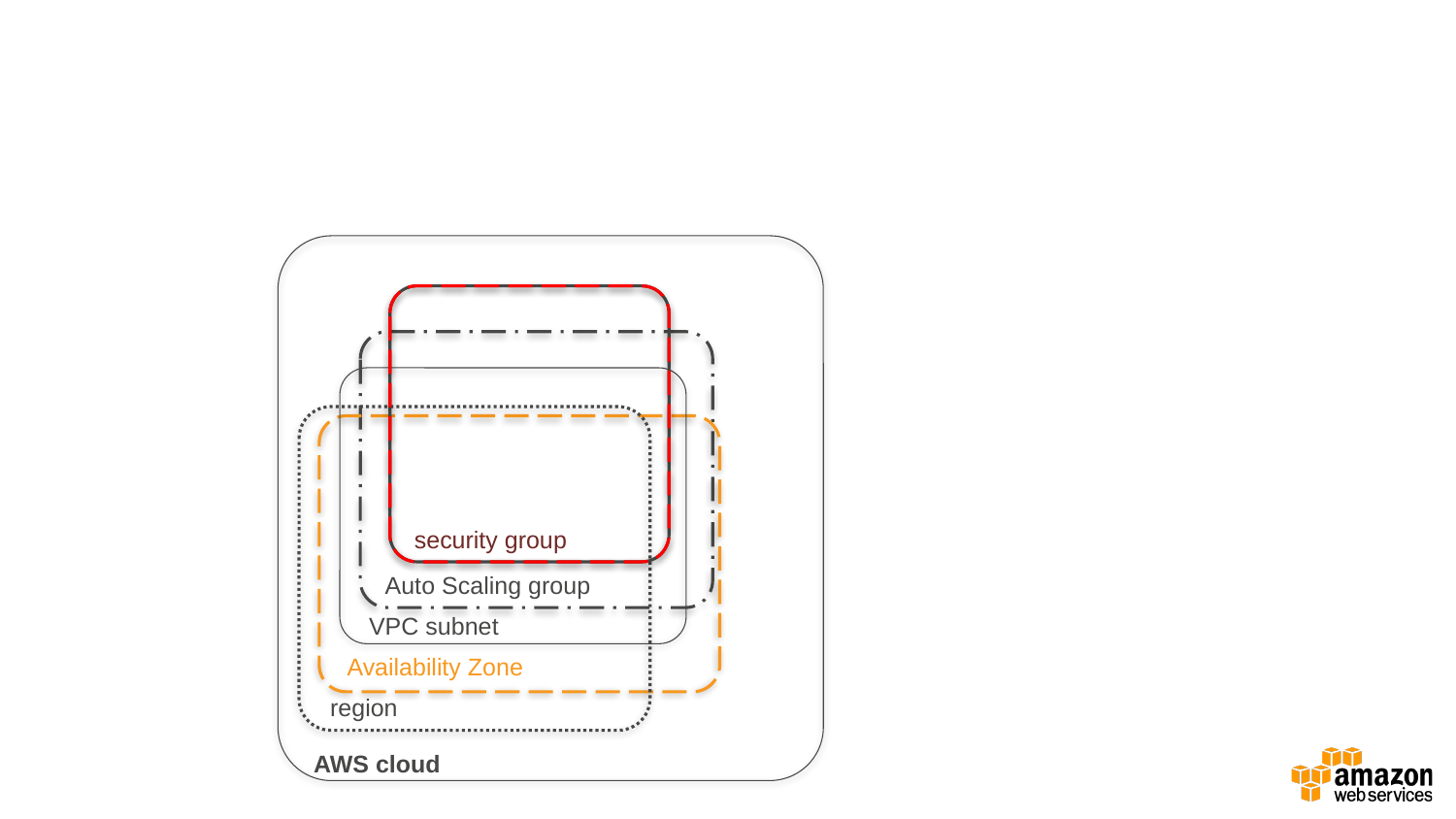

security group
Auto Scaling group
VPC subnet
Availability Zone
region
AWS cloud